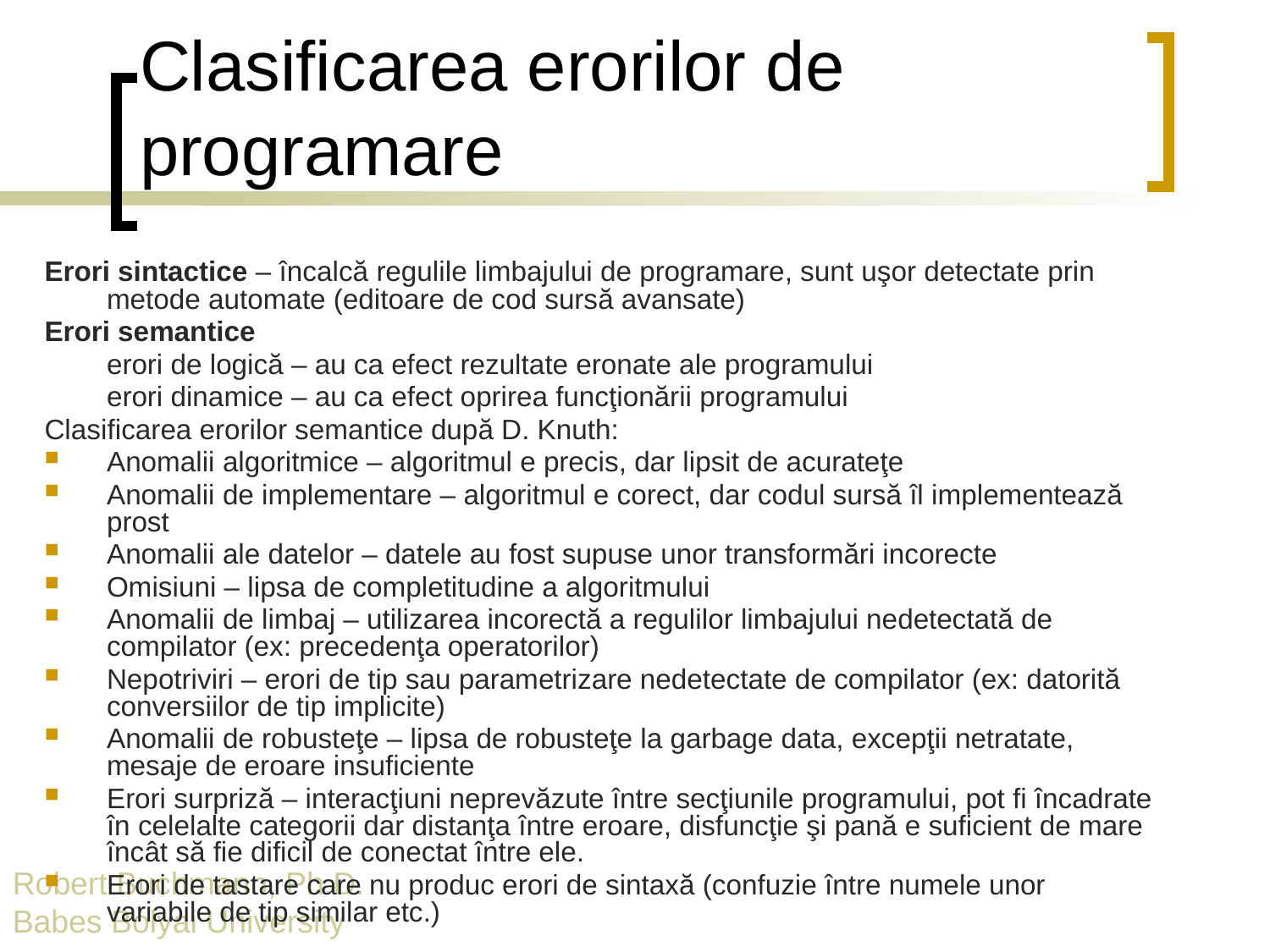

# Clasificarea erorilor de programare
Erori sintactice – încalcă regulile limbajului de programare, sunt uşor detectate prin metode automate (editoare de cod sursă avansate)
Erori semantice
	erori de logică – au ca efect rezultate eronate ale programului
	erori dinamice – au ca efect oprirea funcţionării programului
Clasificarea erorilor semantice după D. Knuth:
Anomalii algoritmice – algoritmul e precis, dar lipsit de acurateţe
Anomalii de implementare – algoritmul e corect, dar codul sursă îl implementează prost
Anomalii ale datelor – datele au fost supuse unor transformări incorecte
Omisiuni – lipsa de completitudine a algoritmului
Anomalii de limbaj – utilizarea incorectă a regulilor limbajului nedetectată de compilator (ex: precedenţa operatorilor)
Nepotriviri – erori de tip sau parametrizare nedetectate de compilator (ex: datorită conversiilor de tip implicite)
Anomalii de robusteţe – lipsa de robusteţe la garbage data, excepţii netratate, mesaje de eroare insuficiente
Erori surpriză – interacţiuni neprevăzute între secţiunile programului, pot fi încadrate în celelalte categorii dar distanţa între eroare, disfuncţie şi pană e suficient de mare încât să fie dificil de conectat între ele.
Erori de tastare care nu produc erori de sintaxă (confuzie între numele unor variabile de tip similar etc.)